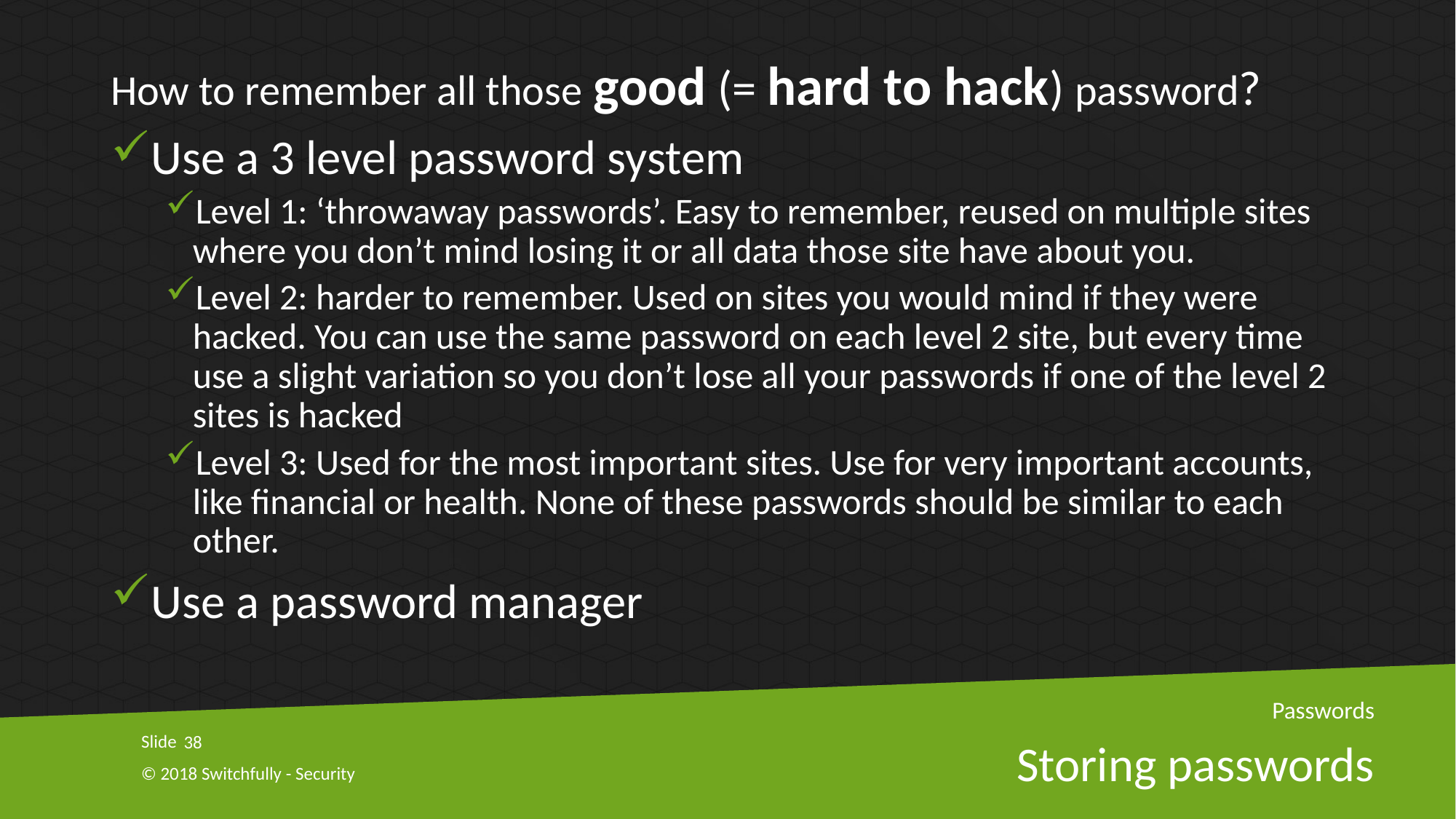

How to remember all those good (= hard to hack) password?
Use a 3 level password system
Level 1: ‘throwaway passwords’. Easy to remember, reused on multiple sites where you don’t mind losing it or all data those site have about you.
Level 2: harder to remember. Used on sites you would mind if they were hacked. You can use the same password on each level 2 site, but every time use a slight variation so you don’t lose all your passwords if one of the level 2 sites is hacked
Level 3: Used for the most important sites. Use for very important accounts, like financial or health. None of these passwords should be similar to each other.
Use a password manager

Passwords
38
# Storing passwords
© 2018 Switchfully - Security